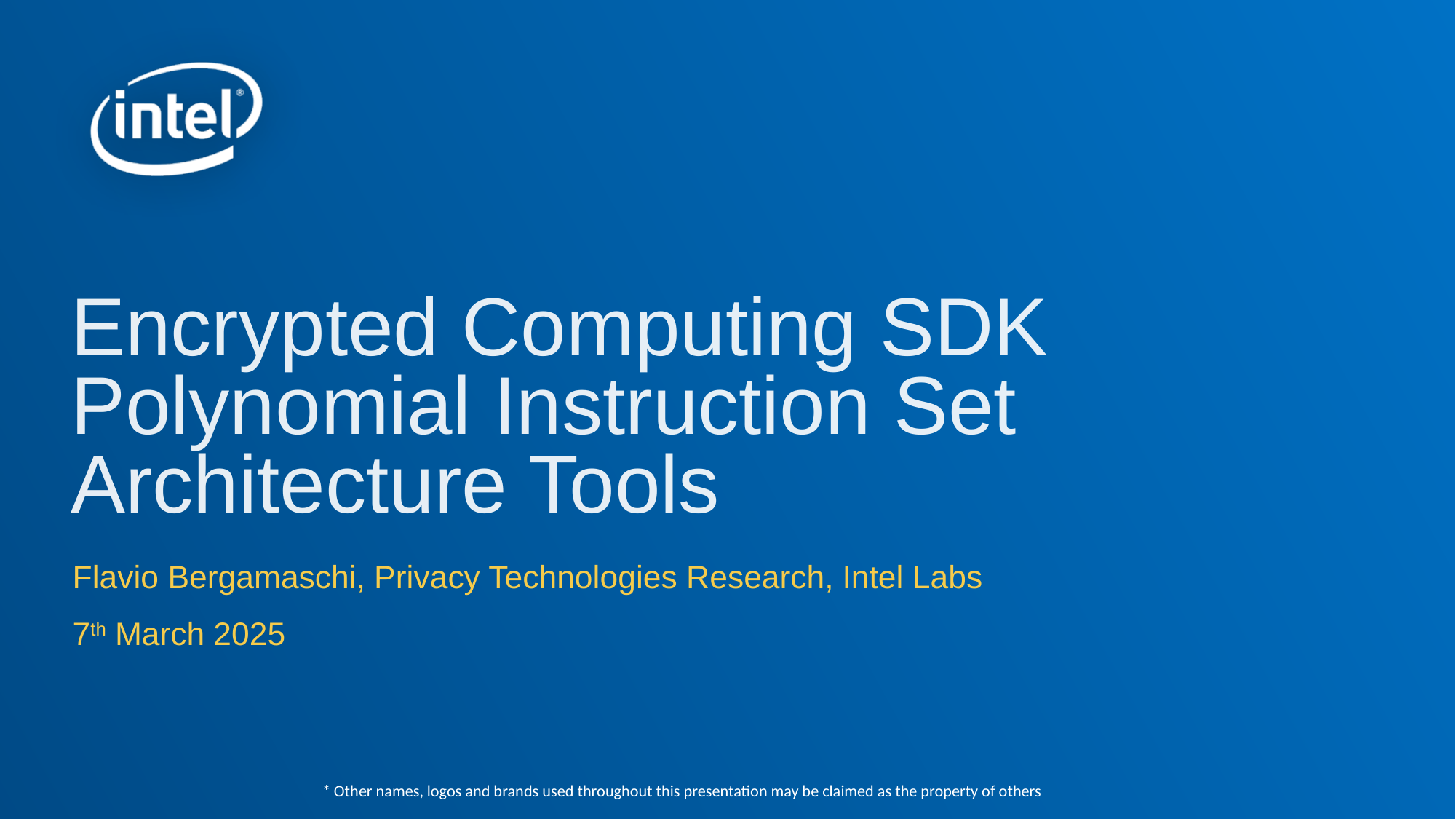

# Encrypted Computing SDK Polynomial Instruction Set Architecture Tools
Flavio Bergamaschi, Privacy Technologies Research, Intel Labs
7th March 2025